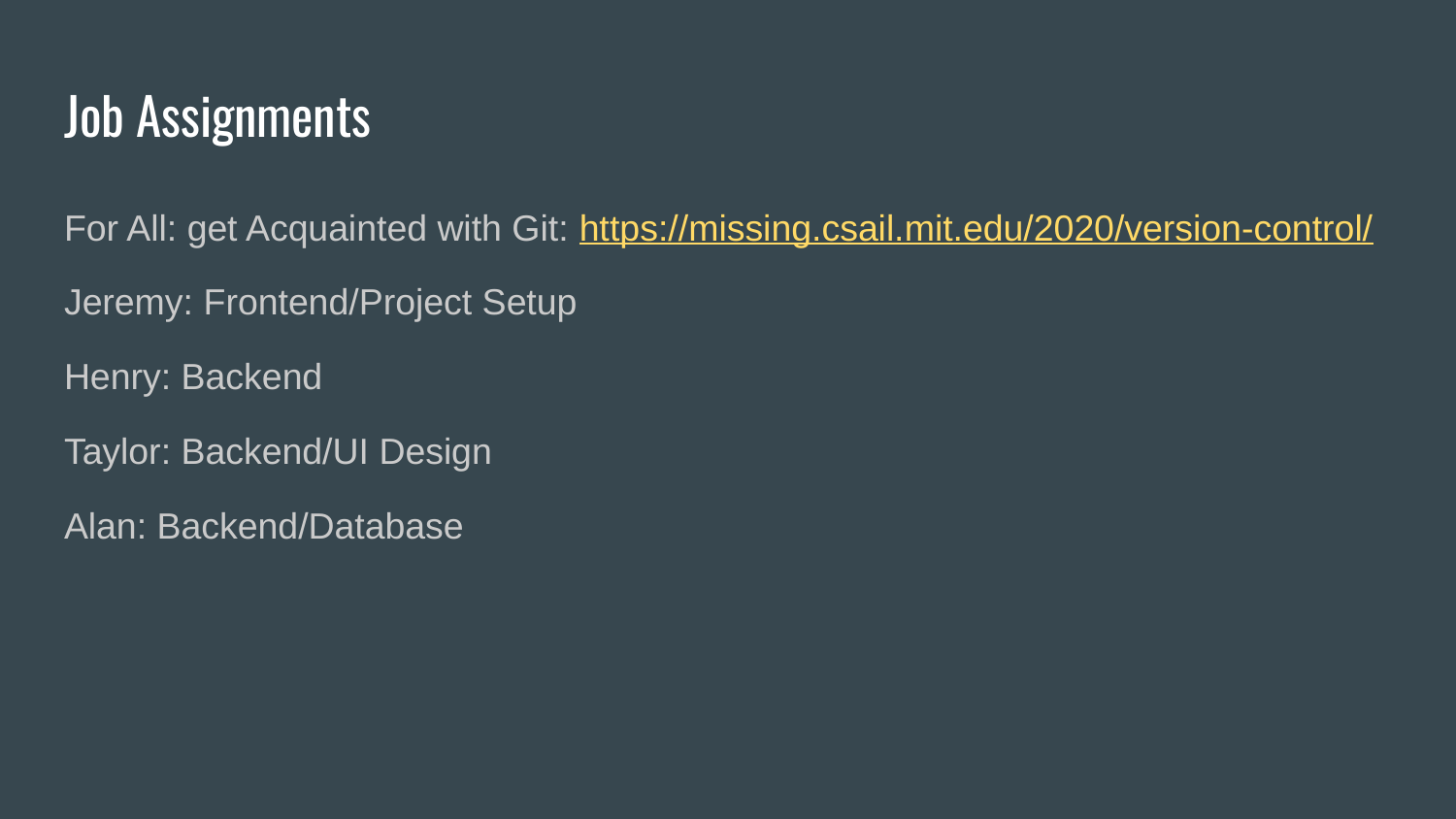

# Job Assignments
For All: get Acquainted with Git: https://missing.csail.mit.edu/2020/version-control/
Jeremy: Frontend/Project Setup
Henry: Backend
Taylor: Backend/UI Design
Alan: Backend/Database